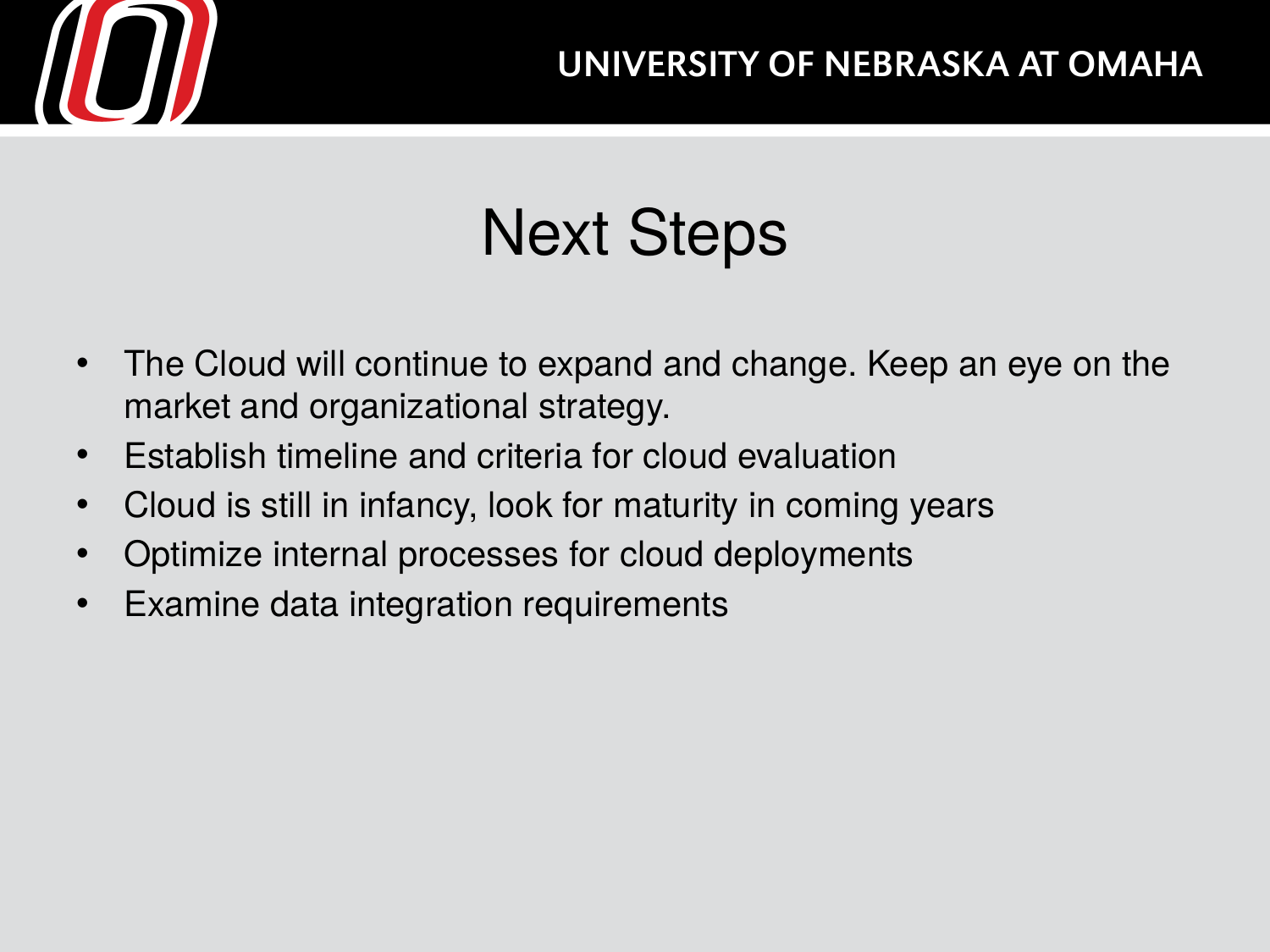

# Next Steps
The Cloud will continue to expand and change. Keep an eye on the market and organizational strategy.
Establish timeline and criteria for cloud evaluation
Cloud is still in infancy, look for maturity in coming years
Optimize internal processes for cloud deployments
Examine data integration requirements